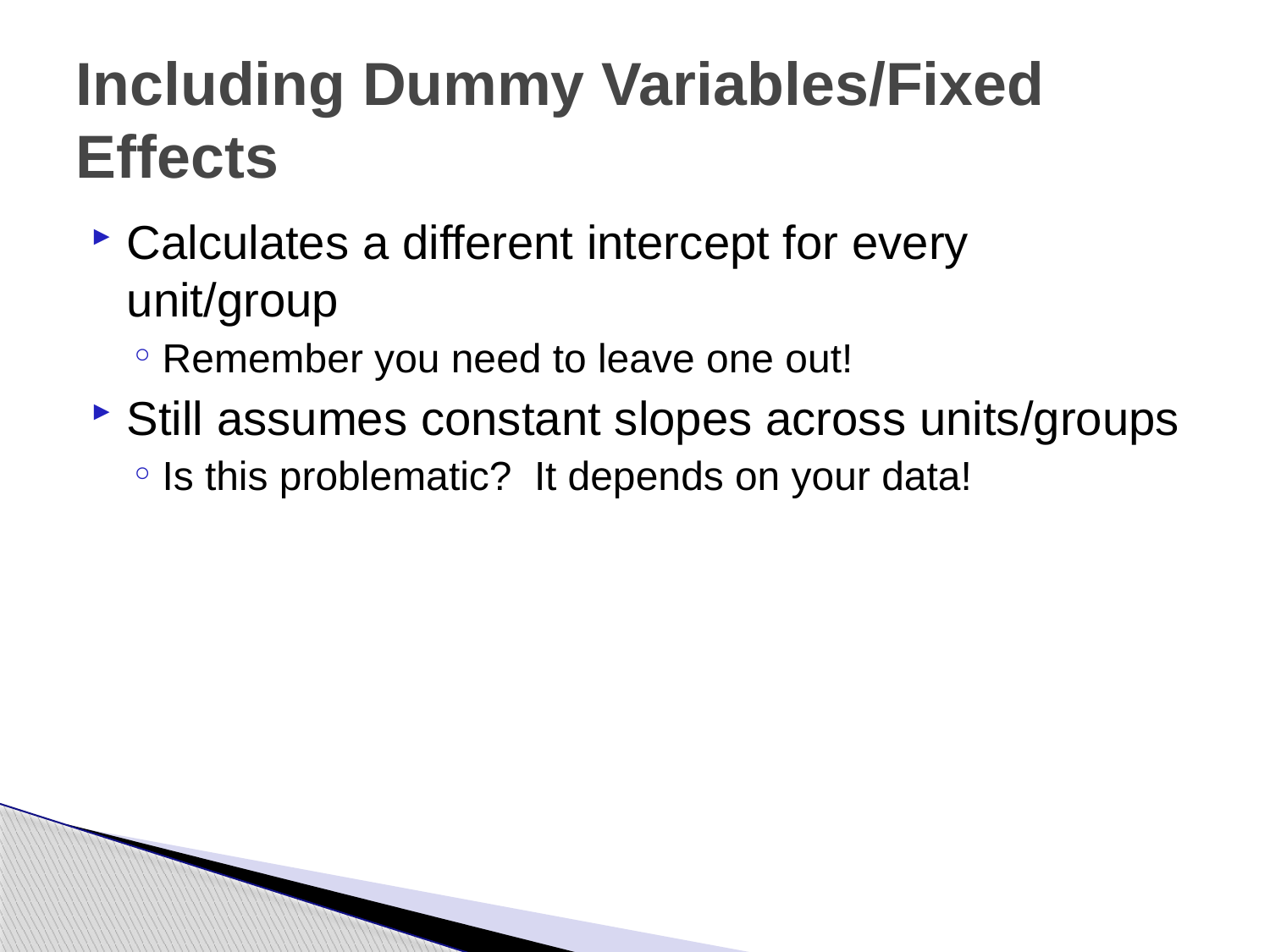

# Including Dummy Variables/Fixed Effects
Calculates a different intercept for every unit/group
Remember you need to leave one out!
Still assumes constant slopes across units/groups
Is this problematic?  It depends on your data!